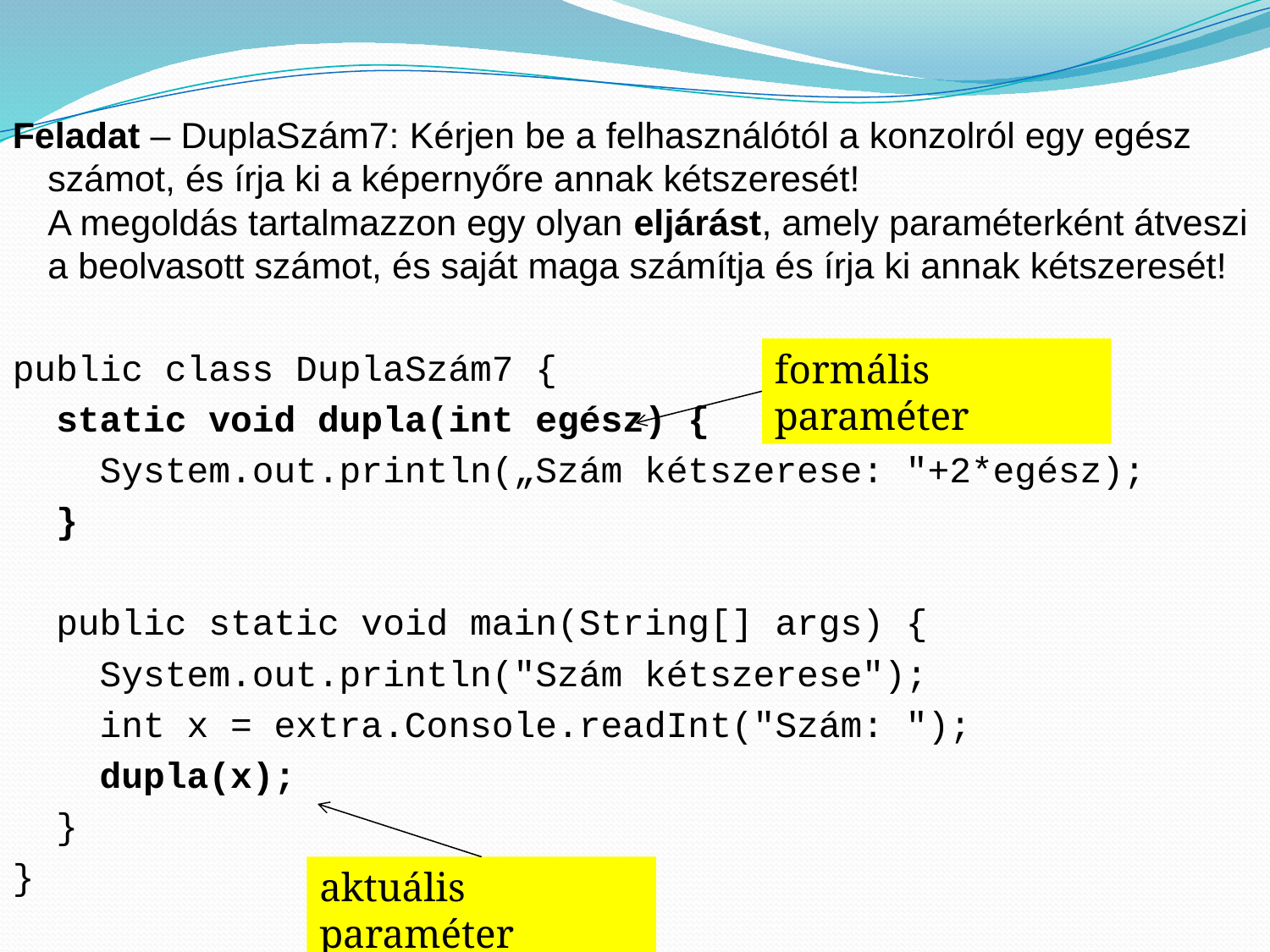

Feladat – DuplaSzám7: Kérjen be a felhasználótól a konzolról egy egész számot, és írja ki a képernyőre annak kétszeresét!
A megoldás tartalmazzon egy olyan eljárást, amely paraméterként átveszi a beolvasott számot, és saját maga számítja és írja ki annak kétszeresét!

public class DuplaSzám7 {
  static void dupla(int egész) {
    System.out.println(„Szám kétszerese: "+2*egész);
  }

  public static void main(String[] args) {
    System.out.println("Szám kétszerese");
    int x = extra.Console.readInt("Szám: ");
    dupla(x);
  }
}
formális paraméter
aktuális paraméter